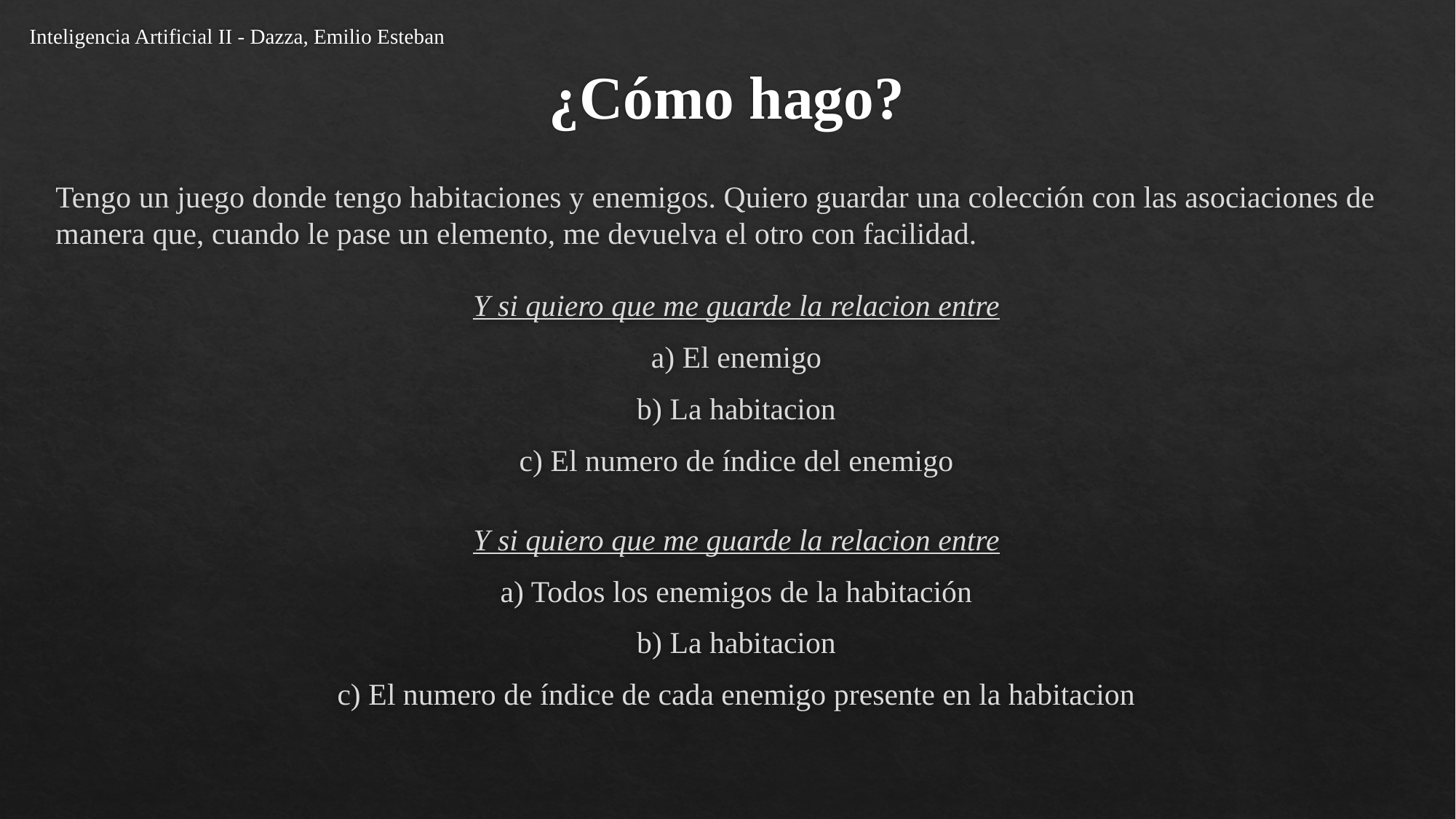

Inteligencia Artificial II - Dazza, Emilio Esteban
¿Cómo hago?
Tengo un juego donde tengo habitaciones y enemigos. Quiero guardar una colección con las asociaciones de manera que, cuando le pase un elemento, me devuelva el otro con facilidad.
Y si quiero que me guarde la relacion entre
a) El enemigo
b) La habitacion
c) El numero de índice del enemigo
Y si quiero que me guarde la relacion entre
a) Todos los enemigos de la habitación
b) La habitacion
c) El numero de índice de cada enemigo presente en la habitacion